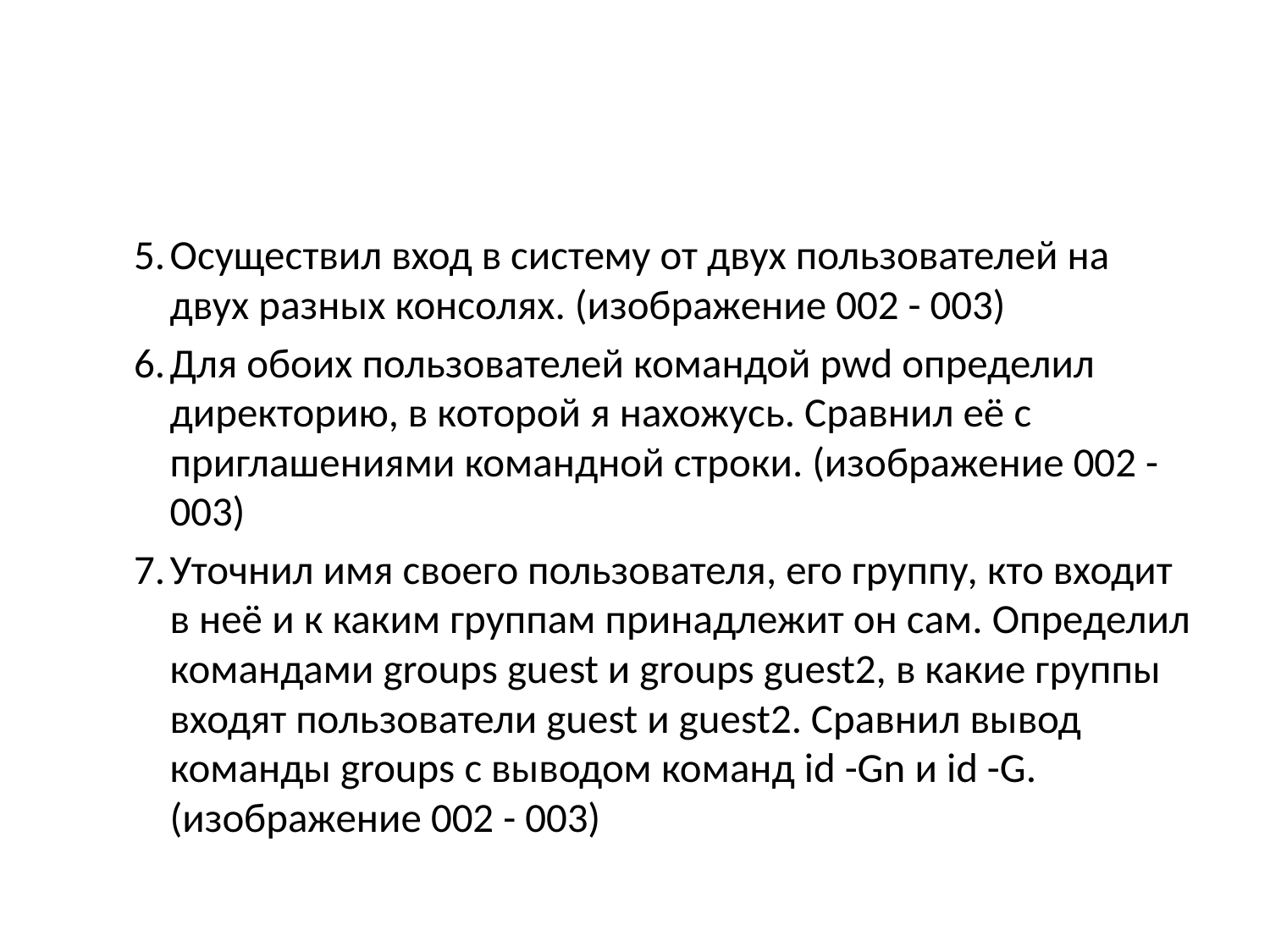

Осуществил вход в систему от двух пользователей на двух разных консолях. (изображение 002 - 003)
Для обоих пользователей командой pwd определил директорию, в которой я нахожусь. Сравнил её с приглашениями командной строки. (изображение 002 - 003)
Уточнил имя своего пользователя, его группу, кто входит в неё и к каким группам принадлежит он сам. Определил командами groups guest и groups guest2, в какие группы входят пользователи guest и guest2. Сравнил вывод команды groups с выводом команд id -Gn и id -G. (изображение 002 - 003)